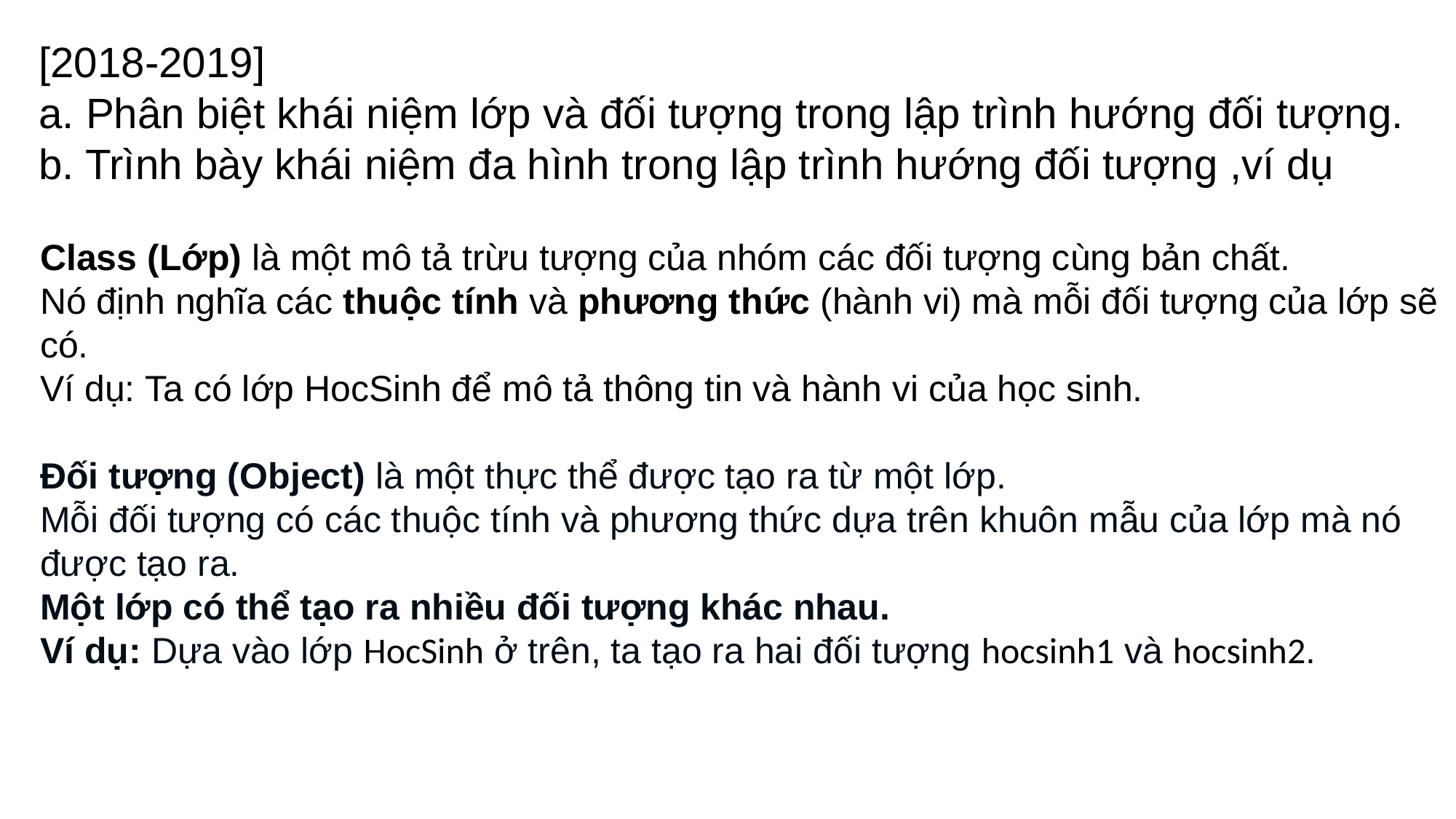

[2018-2019]
a. Phân biệt khái niệm lớp và đối tượng trong lập trình hướng đối tượng. b. Trình bày khái niệm đa hình trong lập trình hướng đối tượng ,ví dụ
Class (Lớp) là một mô tả trừu tượng của nhóm các đối tượng cùng bản chất.
Nó định nghĩa các thuộc tính và phương thức (hành vi) mà mỗi đối tượng của lớp sẽ có.
Ví dụ: Ta có lớp HocSinh để mô tả thông tin và hành vi của học sinh.
Đối tượng (Object) là một thực thể được tạo ra từ một lớp.
Mỗi đối tượng có các thuộc tính và phương thức dựa trên khuôn mẫu của lớp mà nó được tạo ra.
Một lớp có thể tạo ra nhiều đối tượng khác nhau.
Ví dụ: Dựa vào lớp HocSinh ở trên, ta tạo ra hai đối tượng hocsinh1 và hocsinh2.